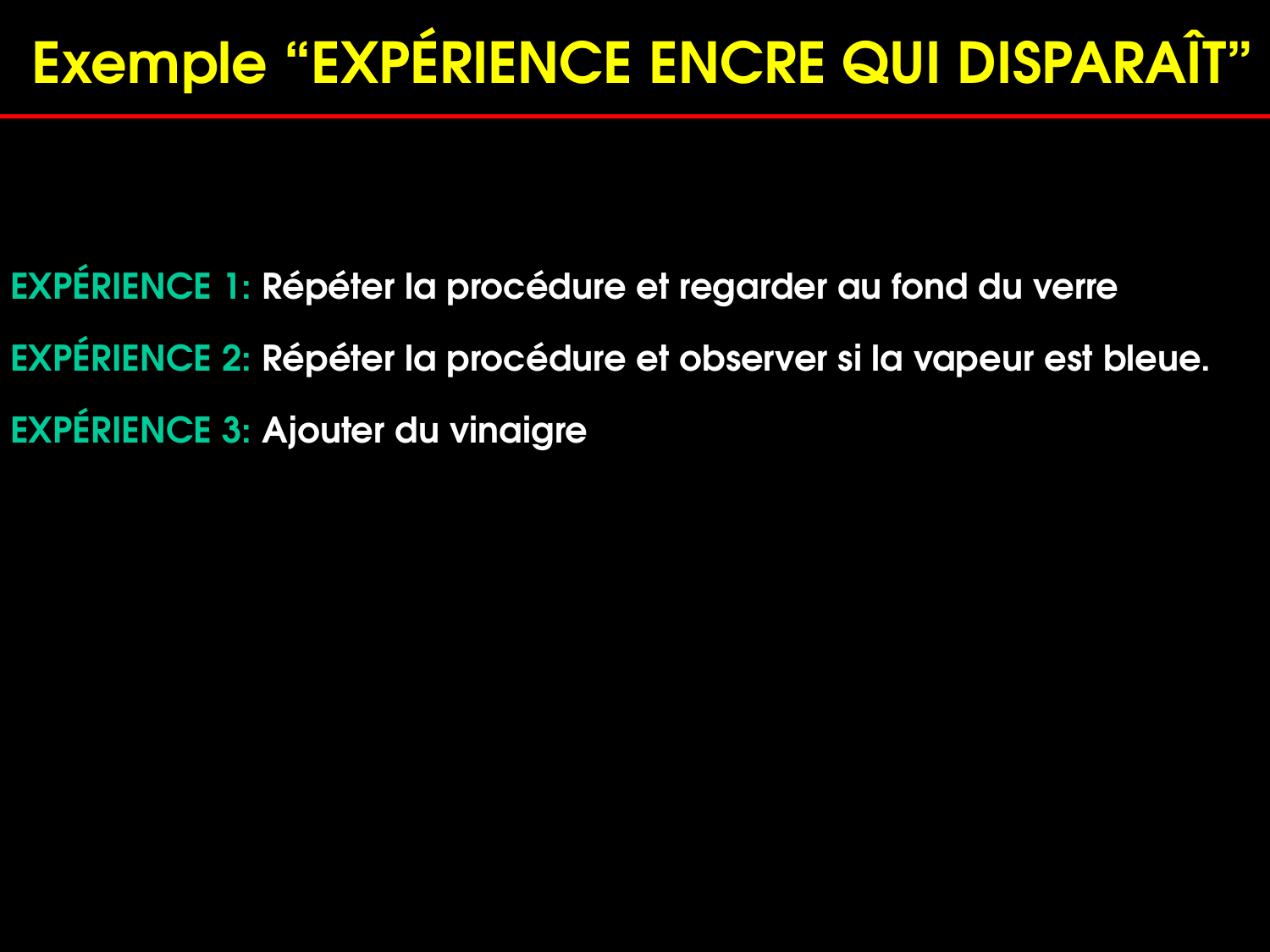

Exemple “EXPÉRIENCE ENCRE QUI DISPARAÎT”

EXPÉRIENCE 1: Répéter la procédure et regarder au fond du verre

EXPÉRIENCE 2: Répéter la procédure et observer si la vapeur est bleue.

EXPÉRIENCE 3: Ajouter du vinaigre